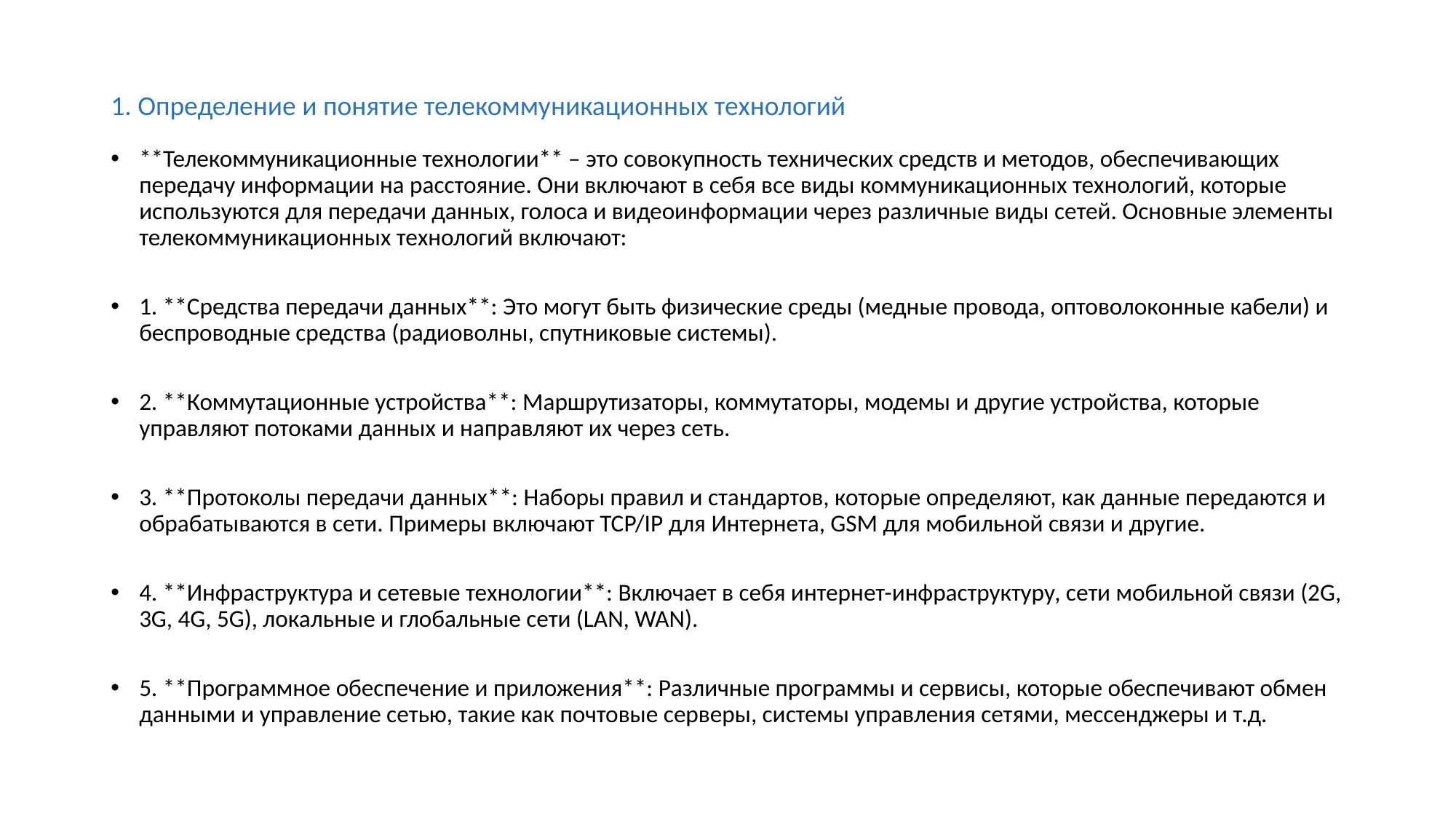

# 1. Определение и понятие телекоммуникационных технологий
**Телекоммуникационные технологии** – это совокупность технических средств и методов, обеспечивающих передачу информации на расстояние. Они включают в себя все виды коммуникационных технологий, которые используются для передачи данных, голоса и видеоинформации через различные виды сетей. Основные элементы телекоммуникационных технологий включают:

1. **Средства передачи данных**: Это могут быть физические среды (медные провода, оптоволоконные кабели) и беспроводные средства (радиоволны, спутниковые системы).

2. **Коммутационные устройства**: Маршрутизаторы, коммутаторы, модемы и другие устройства, которые управляют потоками данных и направляют их через сеть.

3. **Протоколы передачи данных**: Наборы правил и стандартов, которые определяют, как данные передаются и обрабатываются в сети. Примеры включают TCP/IP для Интернета, GSM для мобильной связи и другие.

4. **Инфраструктура и сетевые технологии**: Включает в себя интернет-инфраструктуру, сети мобильной связи (2G, 3G, 4G, 5G), локальные и глобальные сети (LAN, WAN).

5. **Программное обеспечение и приложения**: Различные программы и сервисы, которые обеспечивают обмен данными и управление сетью, такие как почтовые серверы, системы управления сетями, мессенджеры и т.д.